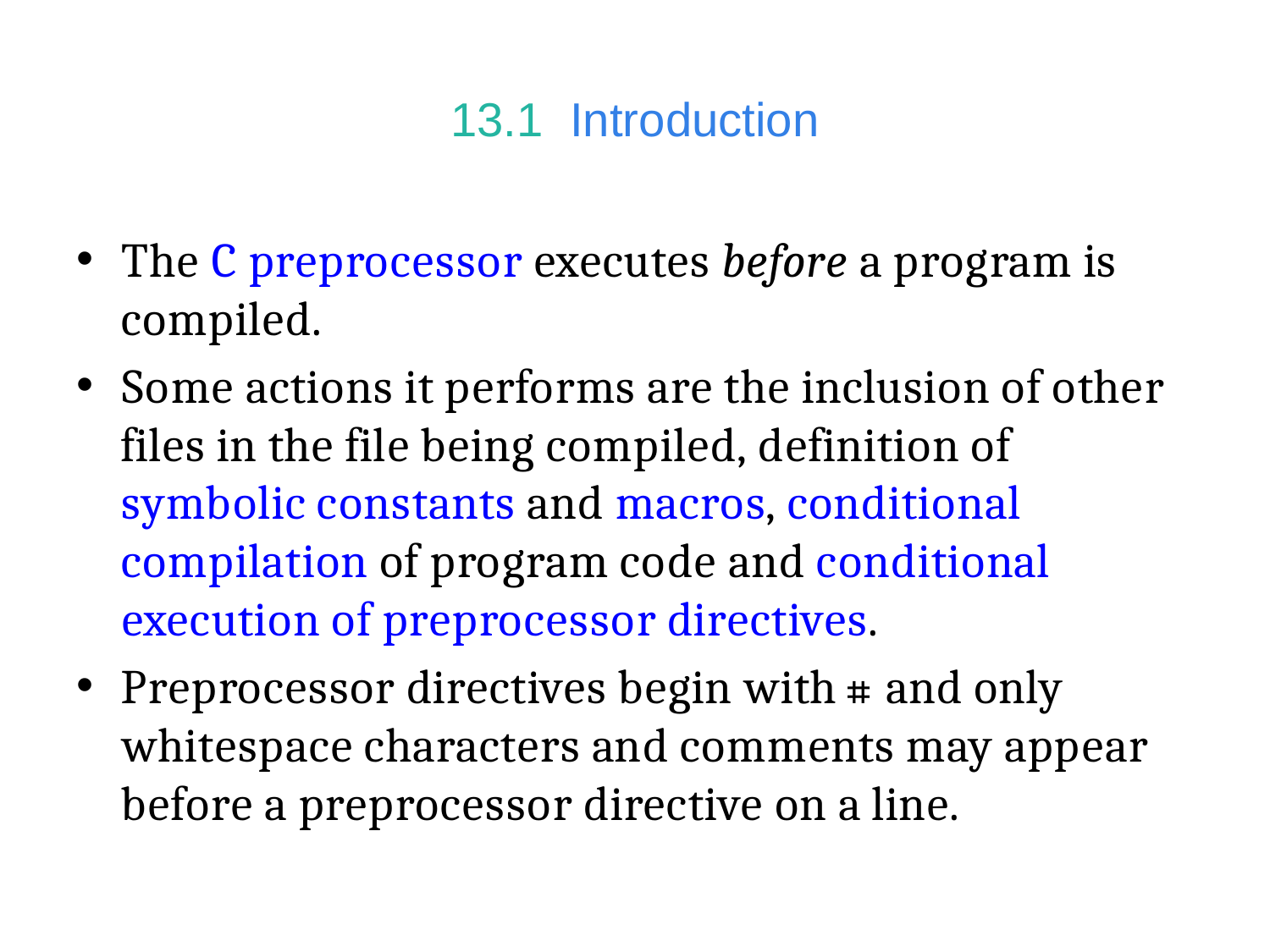

# 13.1  Introduction
The C preprocessor executes before a program is compiled.
Some actions it performs are the inclusion of other files in the file being compiled, definition of symbolic constants and macros, conditional compilation of program code and conditional execution of preprocessor directives.
Preprocessor directives begin with # and only whitespace characters and comments may appear before a preprocessor directive on a line.